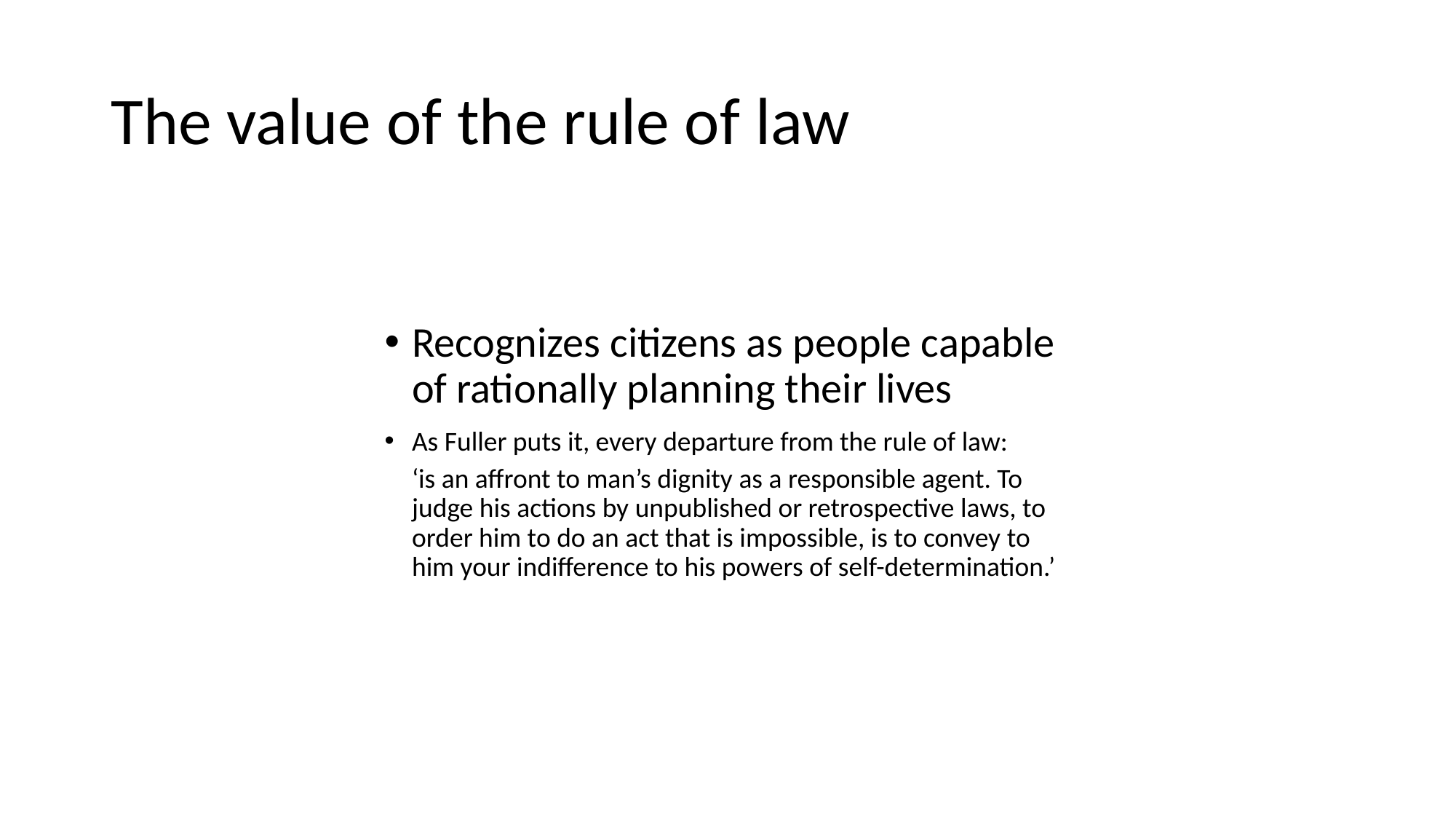

# The value of the rule of law
Recognizes citizens as people capable of rationally planning their lives
As Fuller puts it, every departure from the rule of law:
‘is an affront to man’s dignity as a responsible agent. To judge his actions by unpublished or retrospective laws, to order him to do an act that is impossible, is to convey to him your indifference to his powers of self-determination.’